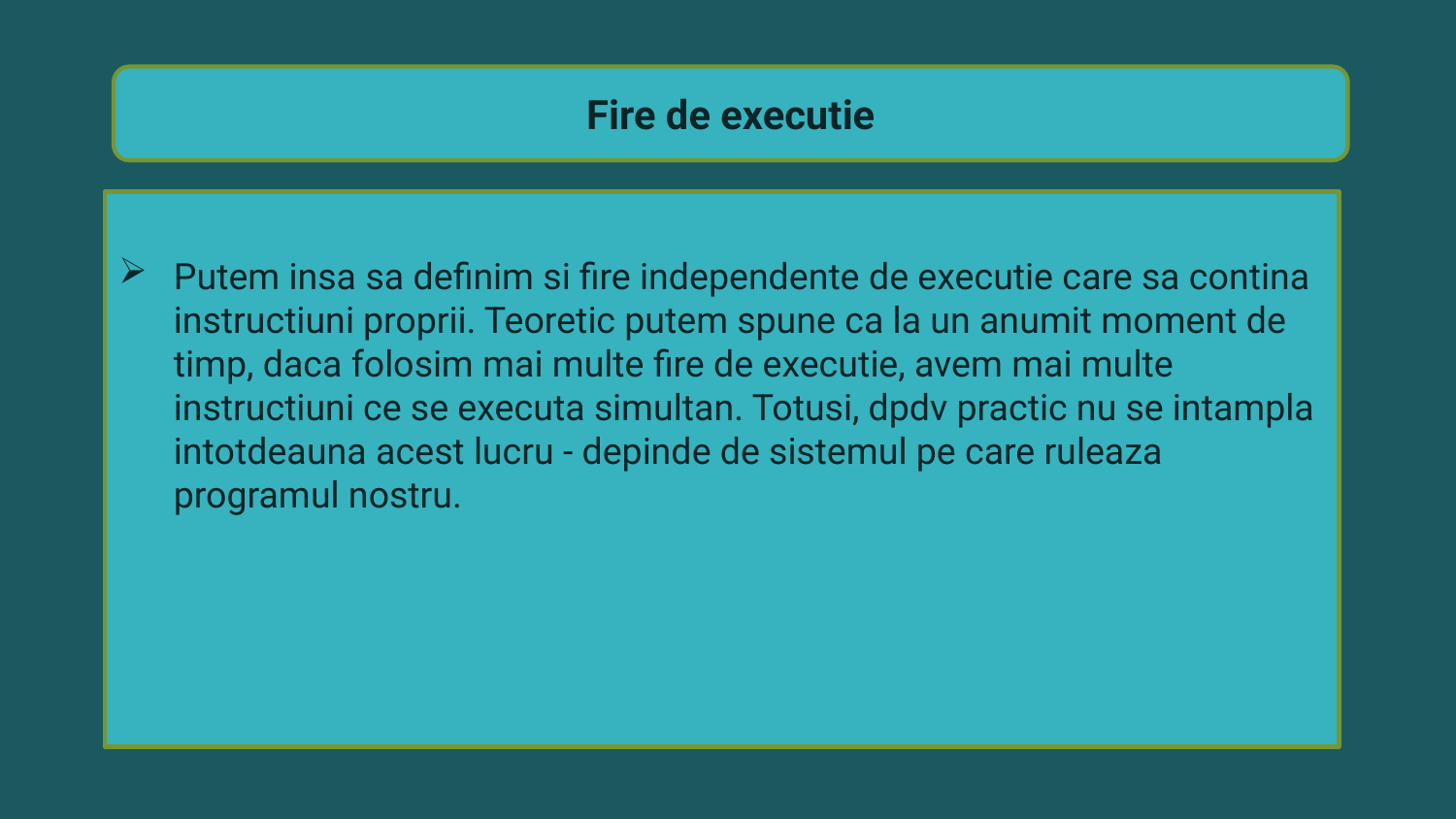

Fire de executie

Putem insa sa definim si fire independente de executie care sa contina instructiuni proprii. Teoretic putem spune ca la un anumit moment de timp, daca folosim mai multe fire de executie, avem mai multe instructiuni ce se executa simultan. Totusi, dpdv practic nu se intampla intotdeauna acest lucru - depinde de sistemul pe care ruleaza programul nostru.